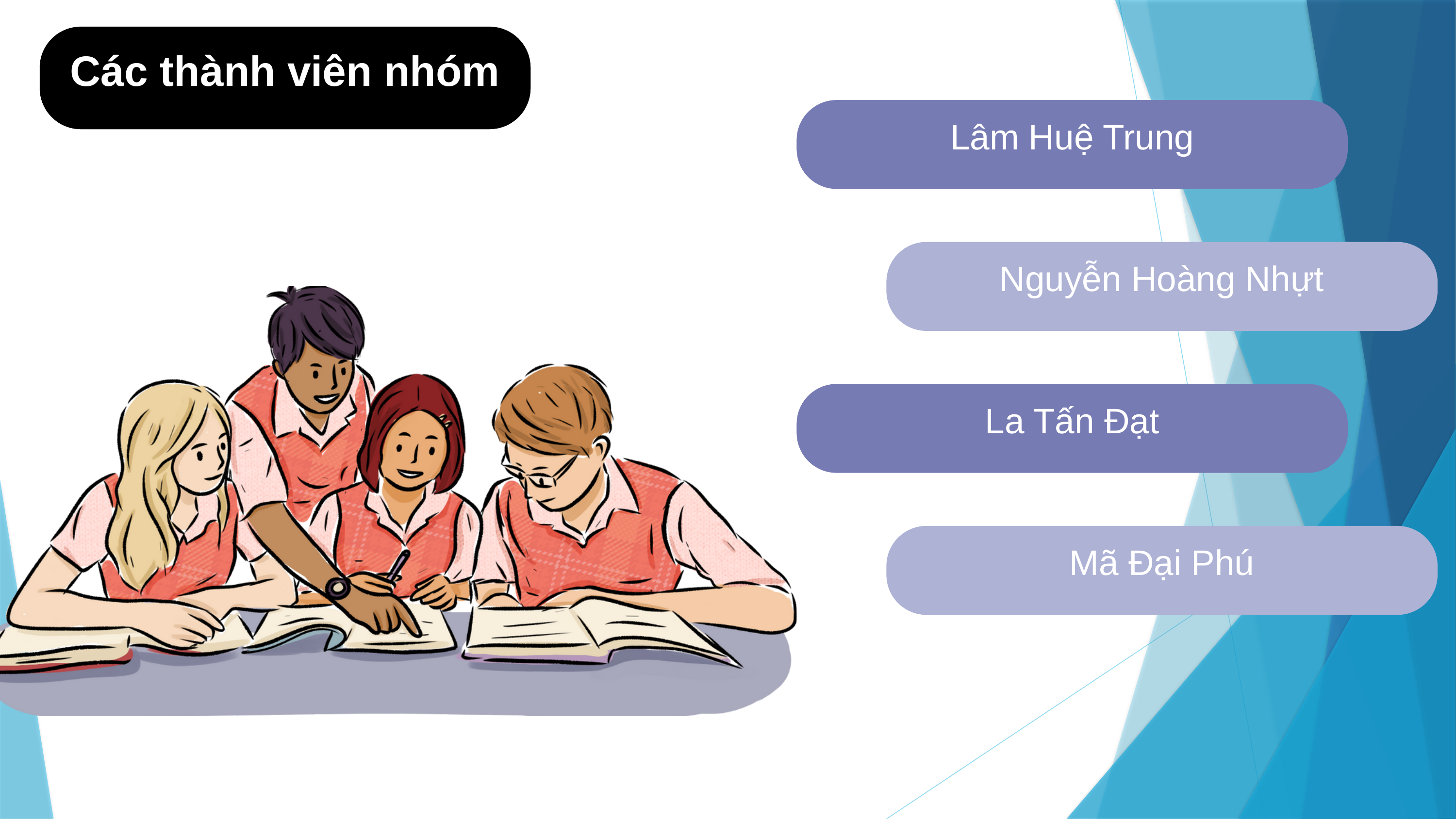

Các thành viên nhóm

Lâm Huệ Trung

Nguyễn Hoàng Nhựt

La Tấn Đạt

Mã Đại Phú